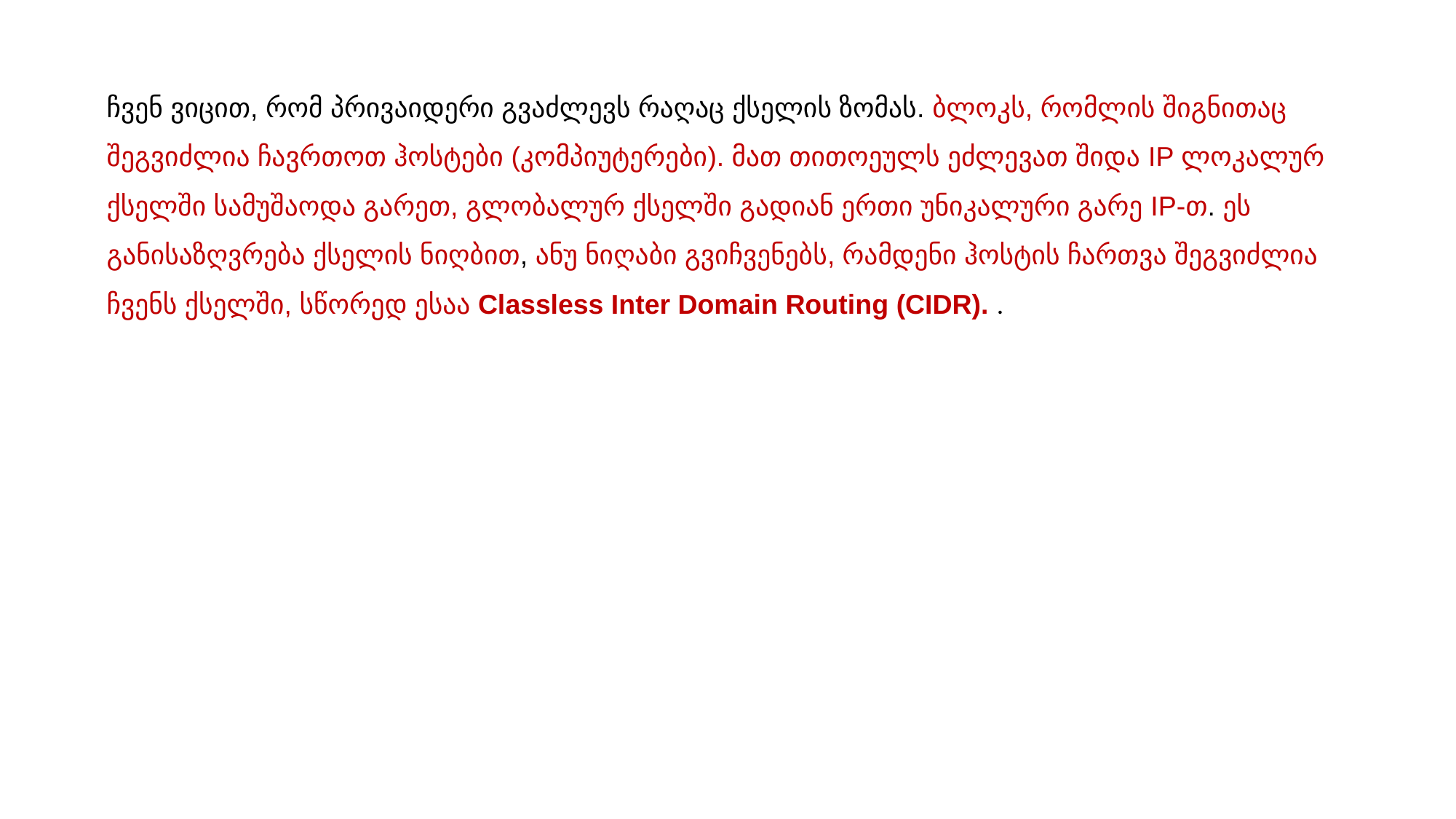

ჩვენ ვიცით, რომ პრივაიდერი გვაძლევს რაღაც ქსელის ზომას. ბლოკს, რომლის შიგნითაც შეგვიძლია ჩავრთოთ ჰოსტები (კომპიუტერები). მათ თითოეულს ეძლევათ შიდა IP ლოკალურ ქსელში სამუშაოდა გარეთ, გლობალურ ქსელში გადიან ერთი უნიკალური გარე IP-თ. ეს განისაზღვრება ქსელის ნიღბით, ანუ ნიღაბი გვიჩვენებს, რამდენი ჰოსტის ჩართვა შეგვიძლია ჩვენს ქსელში, სწორედ ესაა Classless Inter Domain Routing (CIDR). .